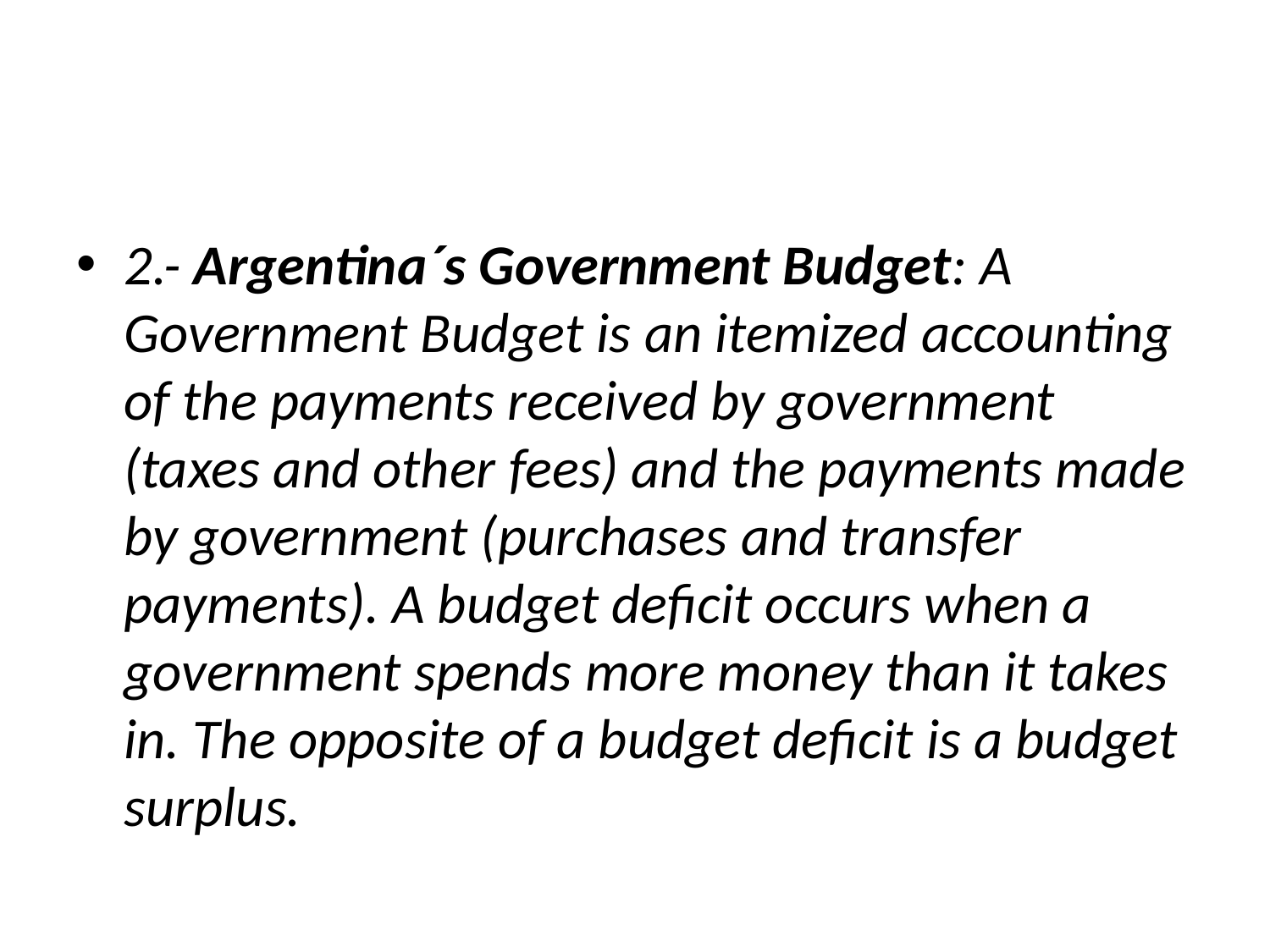

#
2.- Argentina´s Government Budget: A Government Budget is an itemized accounting of the payments received by government (taxes and other fees) and the payments made by government (purchases and transfer payments). A budget deficit occurs when a government spends more money than it takes in. The opposite of a budget deficit is a budget surplus.